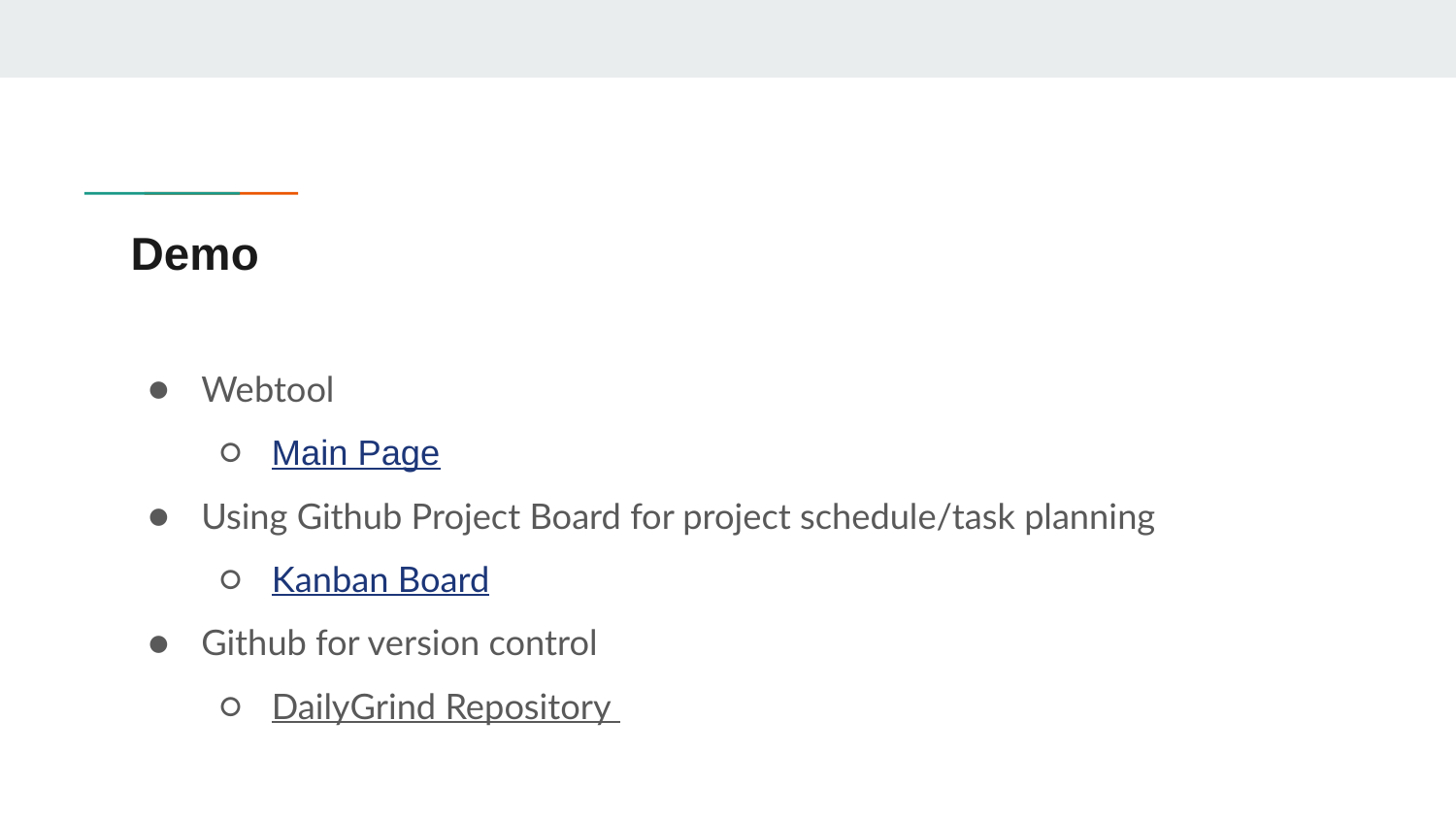

# Demo
Webtool
Main Page
Using Github Project Board for project schedule/task planning
Kanban Board
Github for version control
DailyGrind Repository